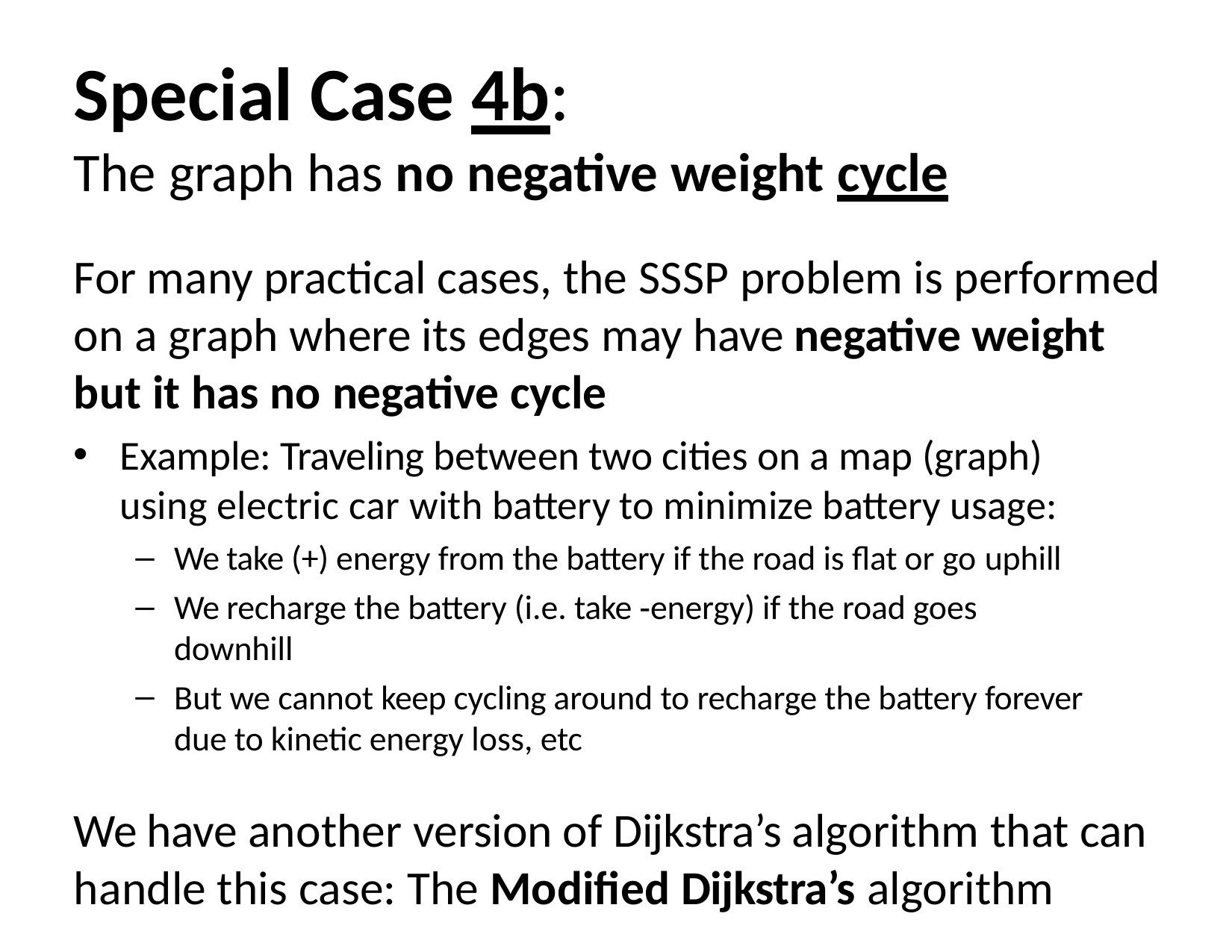

# Special Case 4b:
The graph has no negative weight cycle
For many practical cases, the SSSP problem is performed  on a graph where its edges may have negative weight  but it has no negative cycle
Example: Traveling between two cities on a map (graph)  using electric car with battery to minimize battery usage:
We take (+) energy from the battery if the road is flat or go uphill
We recharge the battery (i.e. take ‐energy) if the road goes downhill
But we cannot keep cycling around to recharge the battery forever  due to kinetic energy loss, etc

We have another version of Dijkstra’s algorithm that can  handle this case: The Modified Dijkstra’s algorithm